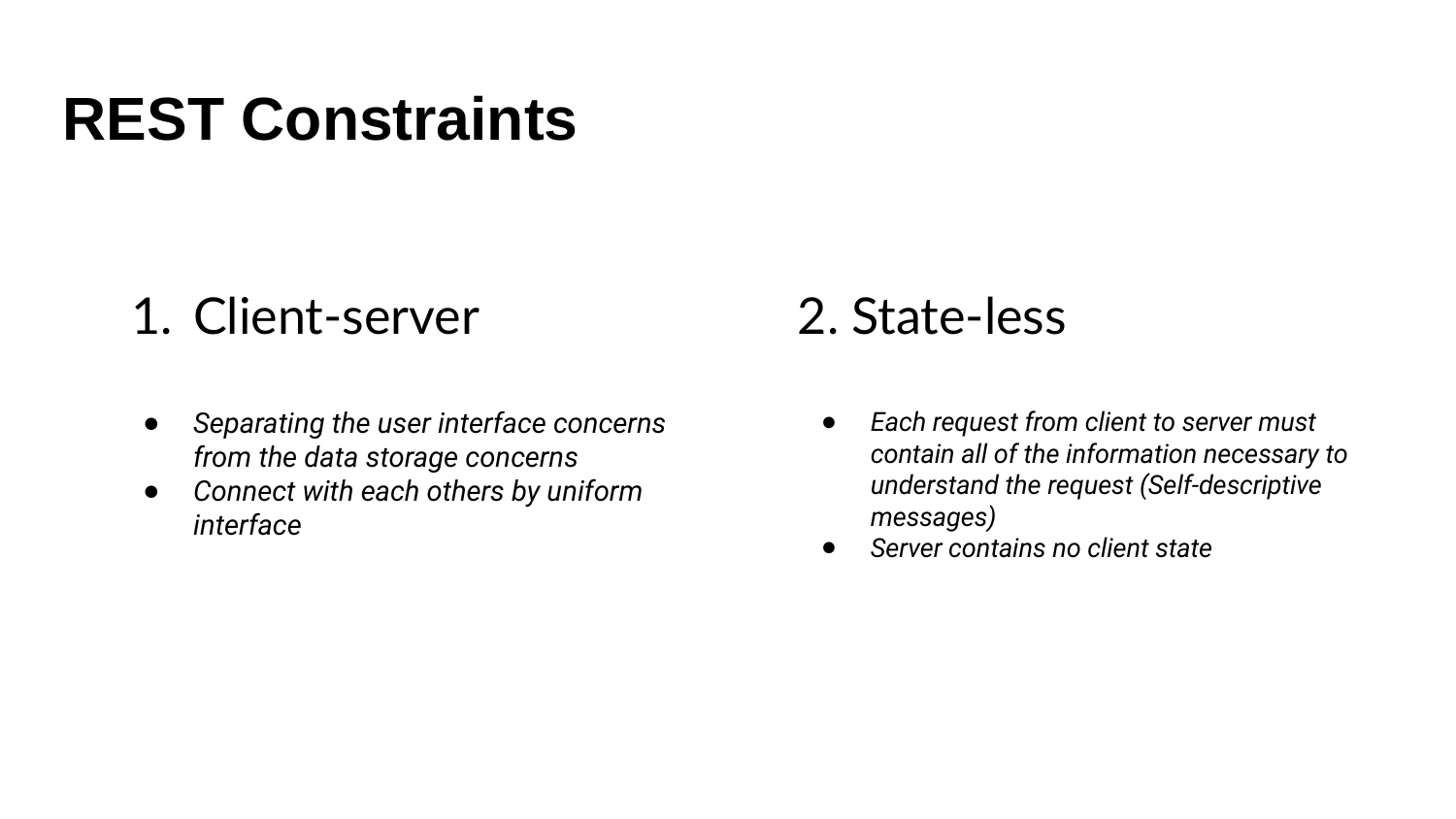

# REST Constraints
Client-server

Separating the user interface concerns from the data storage concerns
Connect with each others by uniform interface
2. State-less

Each request from client to server must contain all of the information necessary to understand the request (Self-descriptive messages)
Server contains no client state